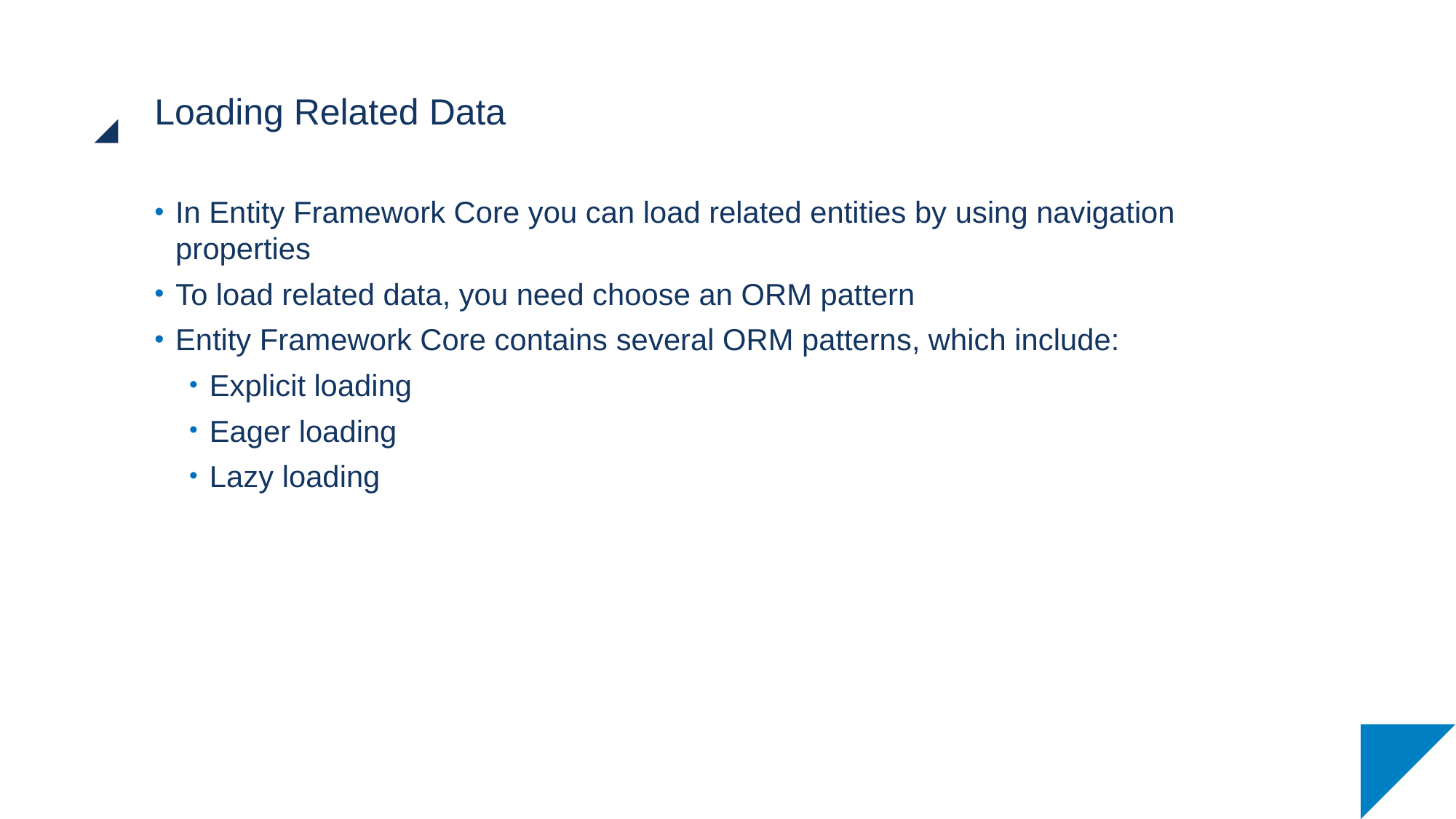

# Loading Related Data
In Entity Framework Core you can load related entities by using navigation properties
To load related data, you need choose an ORM pattern
Entity Framework Core contains several ORM patterns, which include:
Explicit loading
Eager loading
Lazy loading